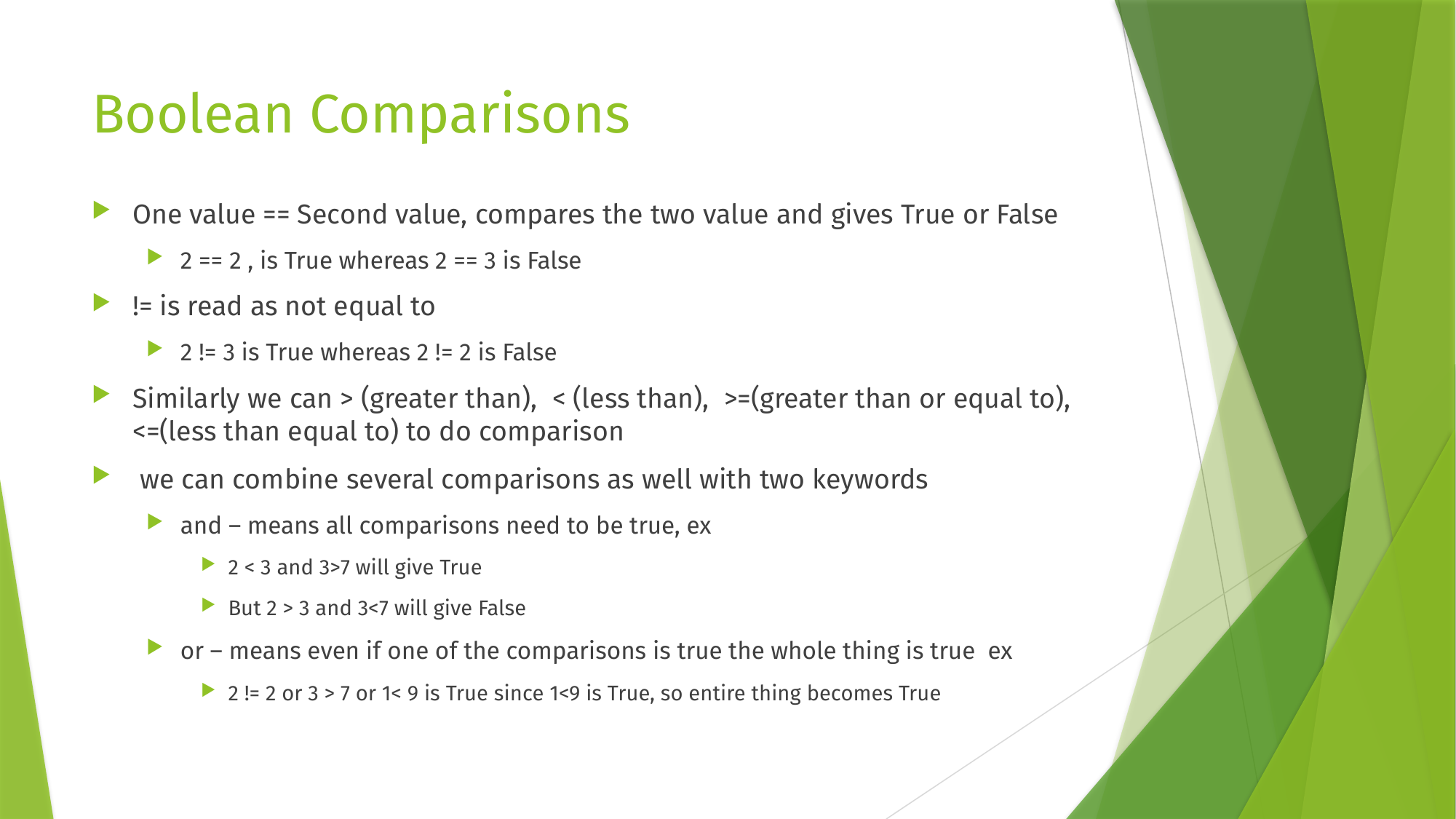

# Boolean Comparisons
One value == Second value, compares the two value and gives True or False
2 == 2 , is True whereas 2 == 3 is False
!= is read as not equal to
2 != 3 is True whereas 2 != 2 is False
Similarly we can > (greater than),  < (less than),  >=(greater than or equal to), <=(less than equal to) to do comparison
 we can combine several comparisons as well with two keywords
and – means all comparisons need to be true, ex
2 < 3 and 3>7 will give True
But 2 > 3 and 3<7 will give False
or – means even if one of the comparisons is true the whole thing is true  ex
2 != 2 or 3 > 7 or 1< 9 is True since 1<9 is True, so entire thing becomes True